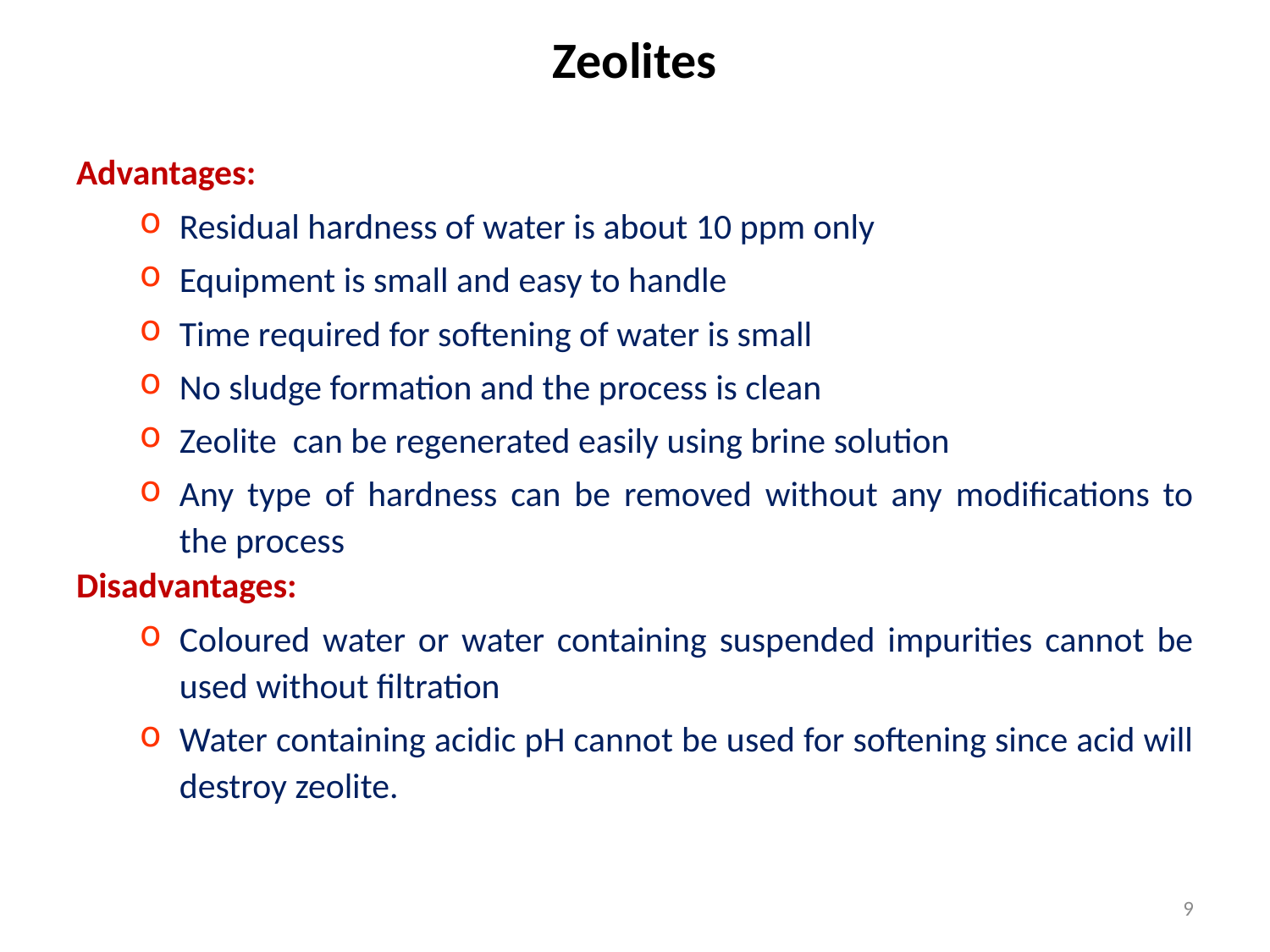

# Zeolites
Advantages:
Residual hardness of water is about 10 ppm only
Equipment is small and easy to handle
Time required for softening of water is small
No sludge formation and the process is clean
Zeolite  can be regenerated easily using brine solution
Any type of hardness can be removed without any modifications to the process
Disadvantages:
Coloured water or water containing suspended impurities cannot be used without filtration
Water containing acidic pH cannot be used for softening since acid will destroy zeolite.

9